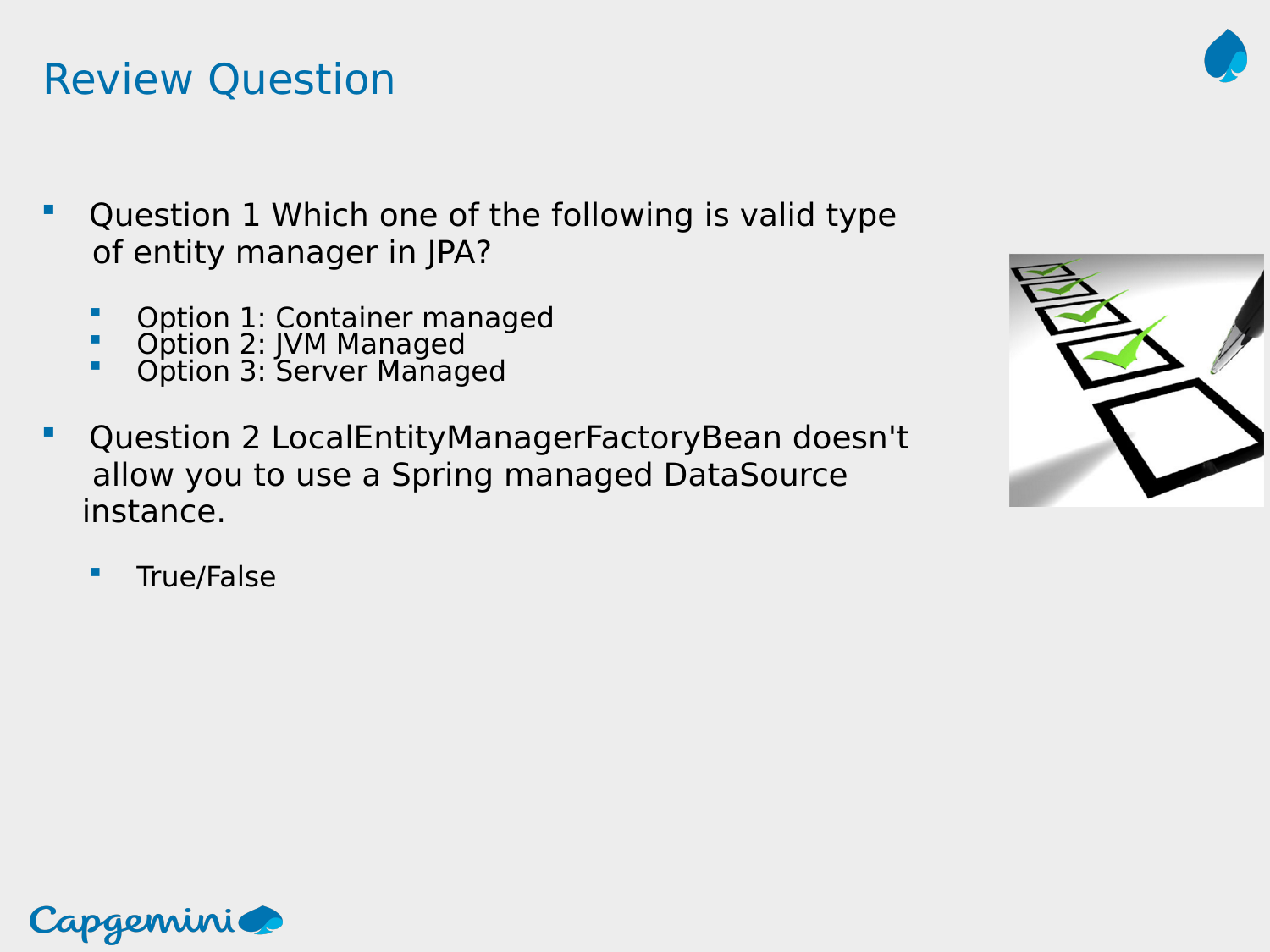

# Review Question

Question 1 Which one of the following is valid type
     of entity manager in JPA?

Option 1: Container managed
Option 2: JVM Managed
Option 3: Server Managed

Question 2 LocalEntityManagerFactoryBean doesn't
     allow you to use a Spring managed DataSource
    instance.

True/False